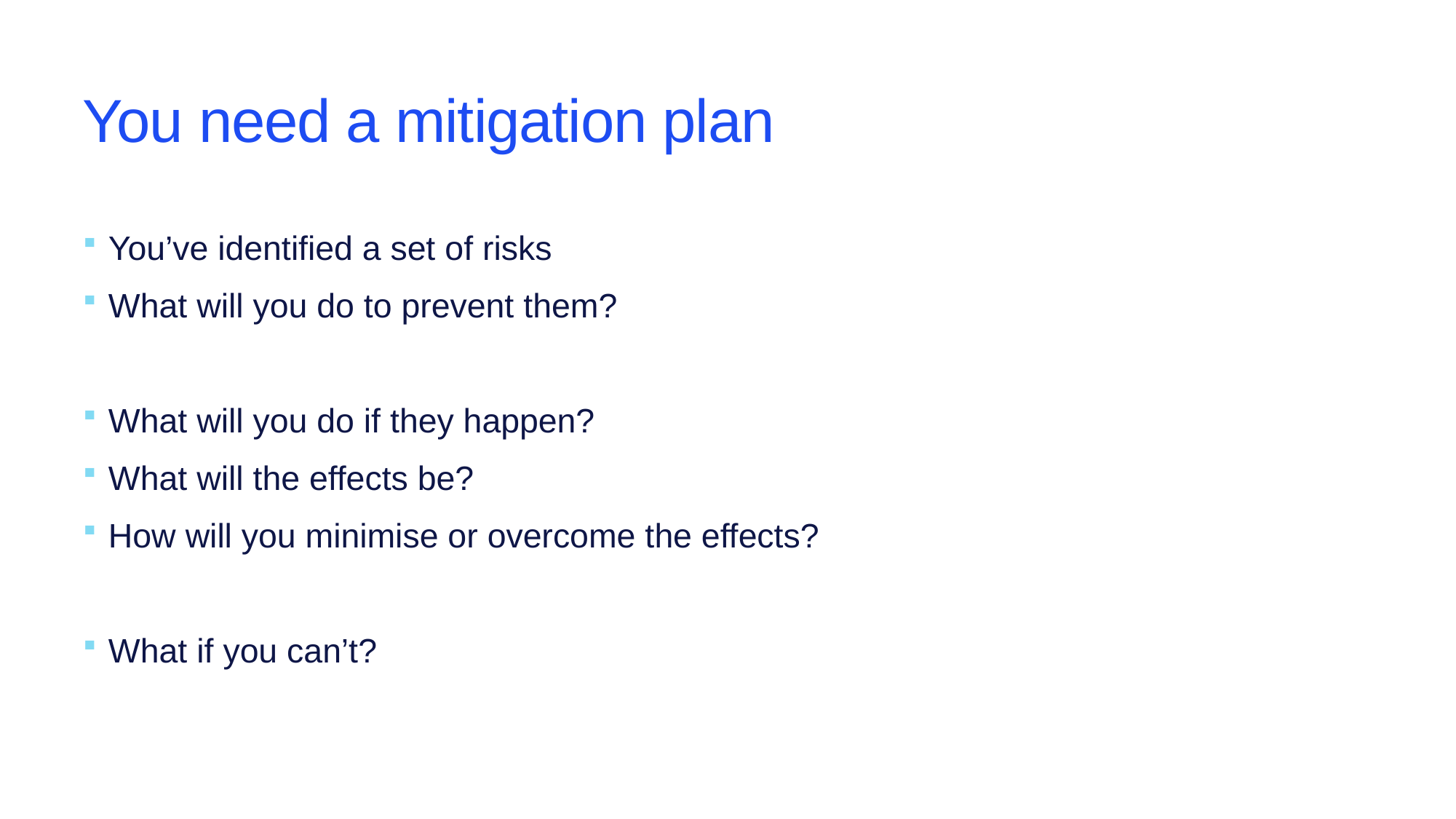

# You need a mitigation plan
You’ve identified a set of risks
What will you do to prevent them?

What will you do if they happen?
What will the effects be?
How will you minimise or overcome the effects?

What if you can’t?